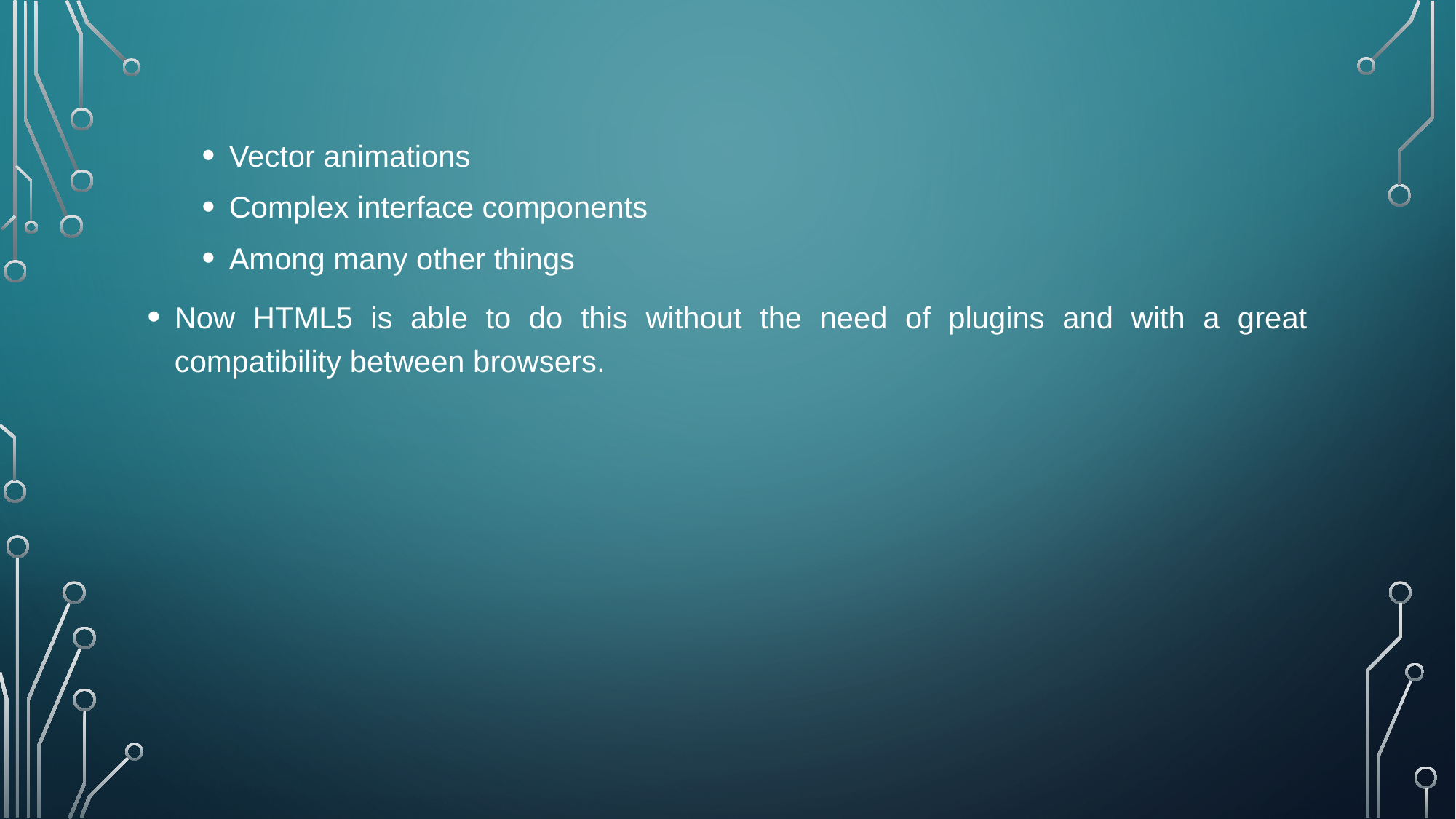

Vector animations
Complex interface components
Among many other things
Now HTML5 is able to do this without the need of plugins and with a great compatibility between browsers.